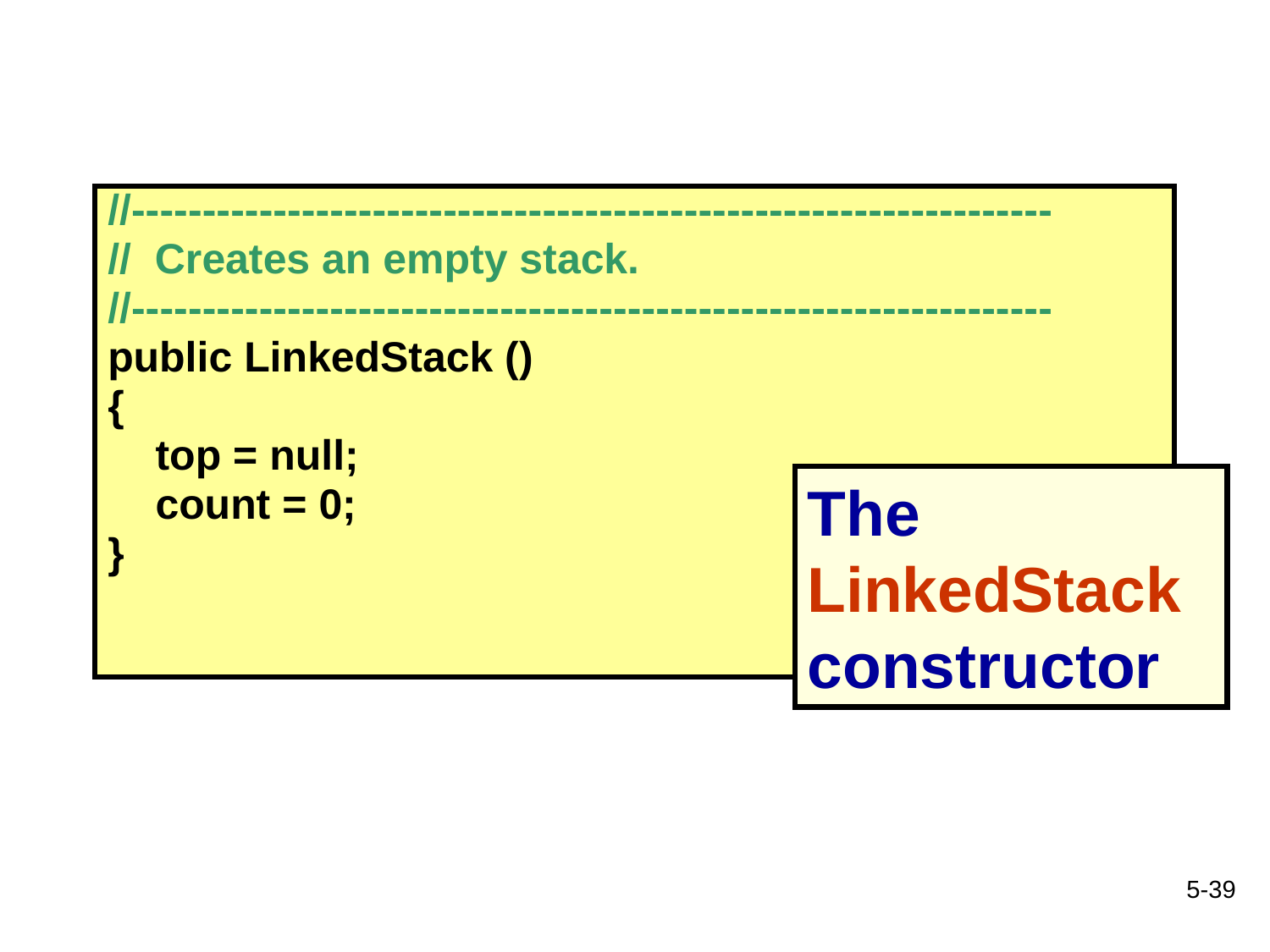

//-----------------------------------------------------------------
//  Creates an empty stack.
//-----------------------------------------------------------------
public LinkedStack ()
{
	top = null;
	count = 0;
}
The LinkedStack constructor
5-39